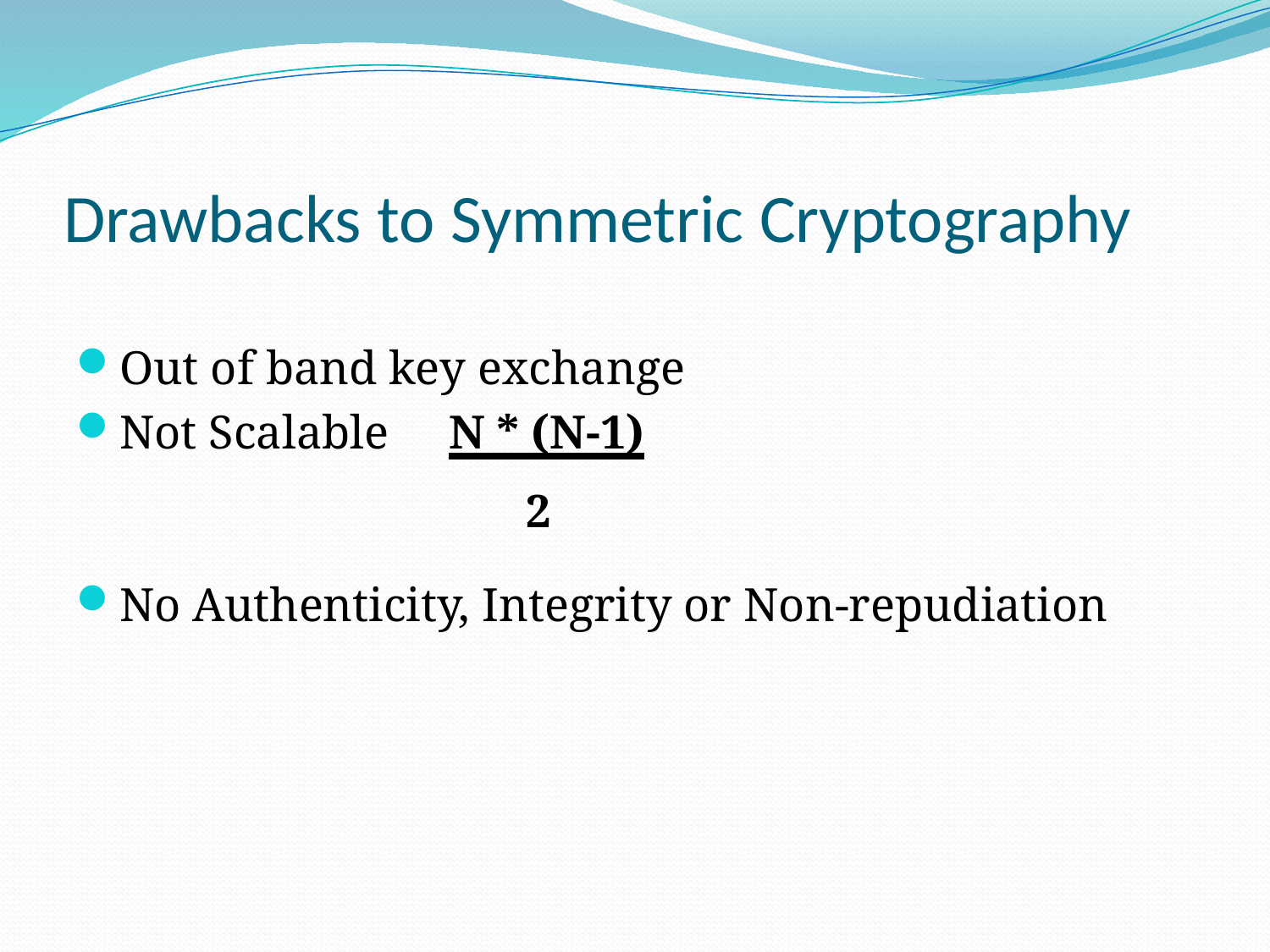

# Drawbacks to Symmetric Cryptography

Out of band key exchange
Not Scalable     N * (N-1)
                                      2
No Authenticity, Integrity or Non-repudiation